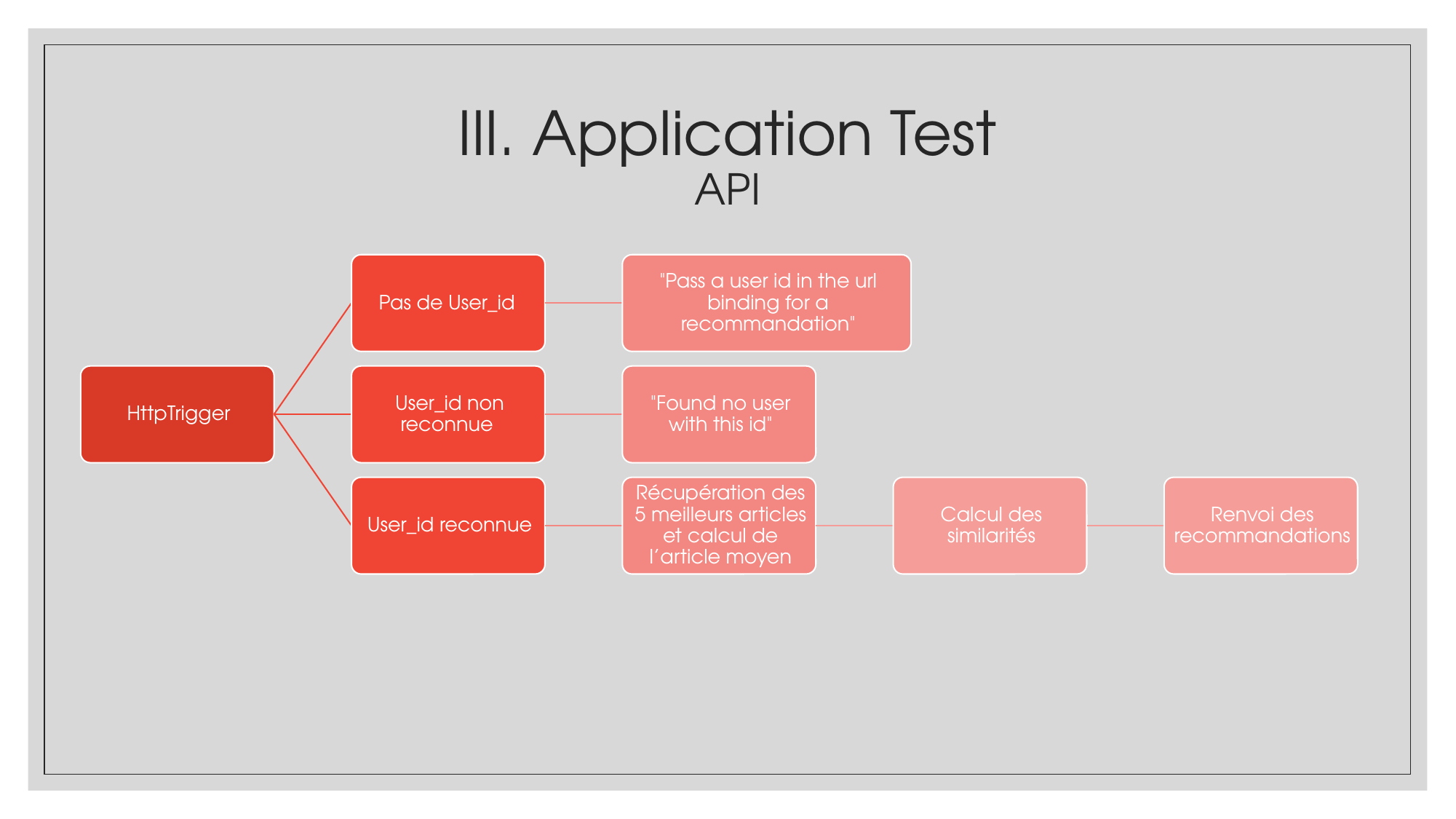

# III. Application Test API
HttpTrigger

Pas de User_id

"Pass a user id in the url binding for a recommandation"

User_id non reconnue

"Found no user with this id"

User_id reconnue

Récupération des 5 meilleurs articles et calcul de l’article moyen

Calcul des similarités

Renvoi des recommandations